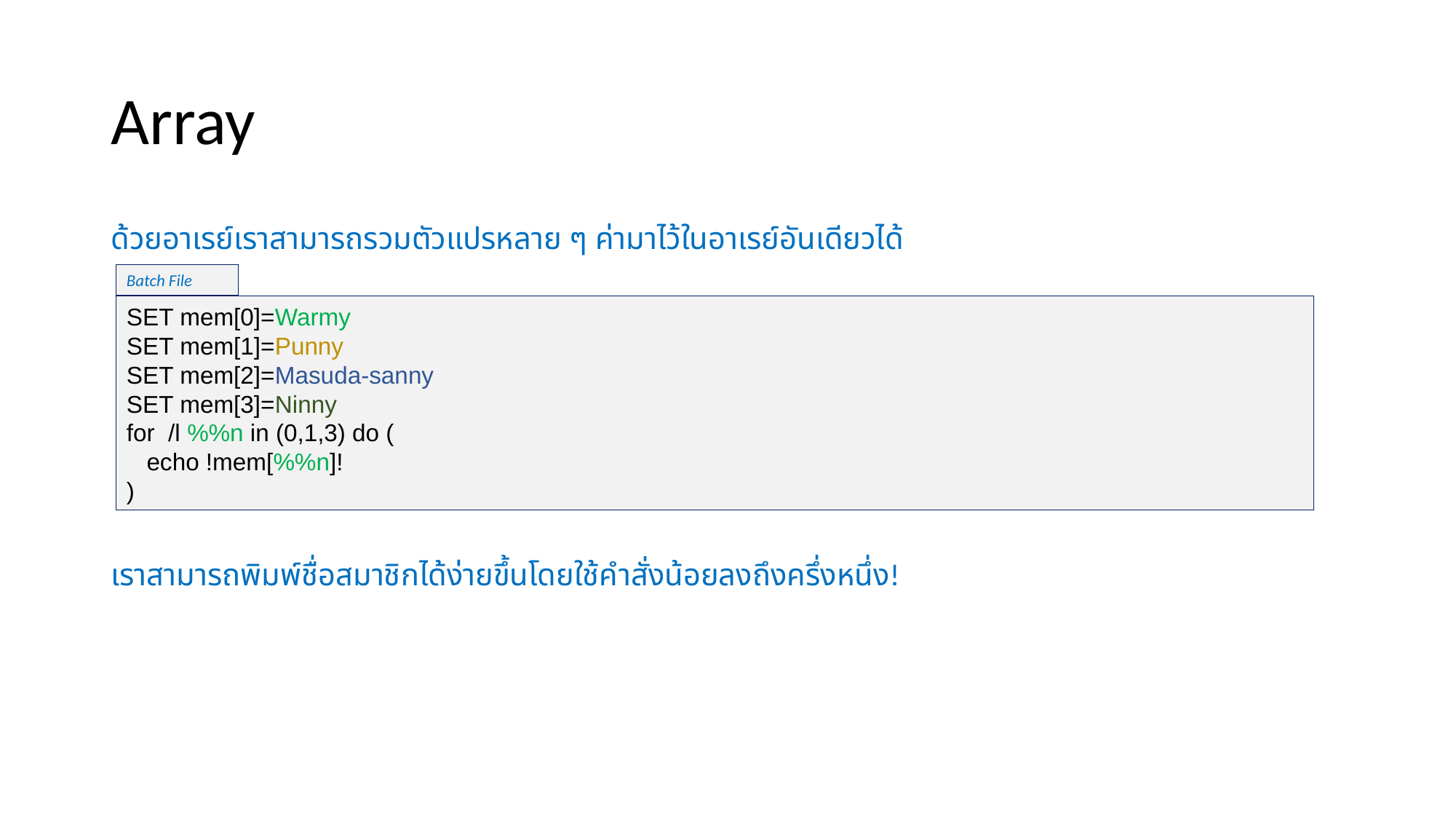

# Array
ด้วยอาเรย์เราสามารถรวมตัวแปรหลาย ๆ ค่ามาไว้ในอาเรย์อันเดียวได้

เราสามารถพิมพ์ชื่อสมาชิกได้ง่ายขึ้นโดยใช้คำสั่งน้อยลงถึงครึ่งหนึ่ง!

Batch File
SET mem[0]=Warmy
SET mem[1]=Punny
SET mem[2]=Masuda-sanny
SET mem[3]=Ninny
for  /l %%n in (0,1,3) do (
   echo !mem[%%n]!
)